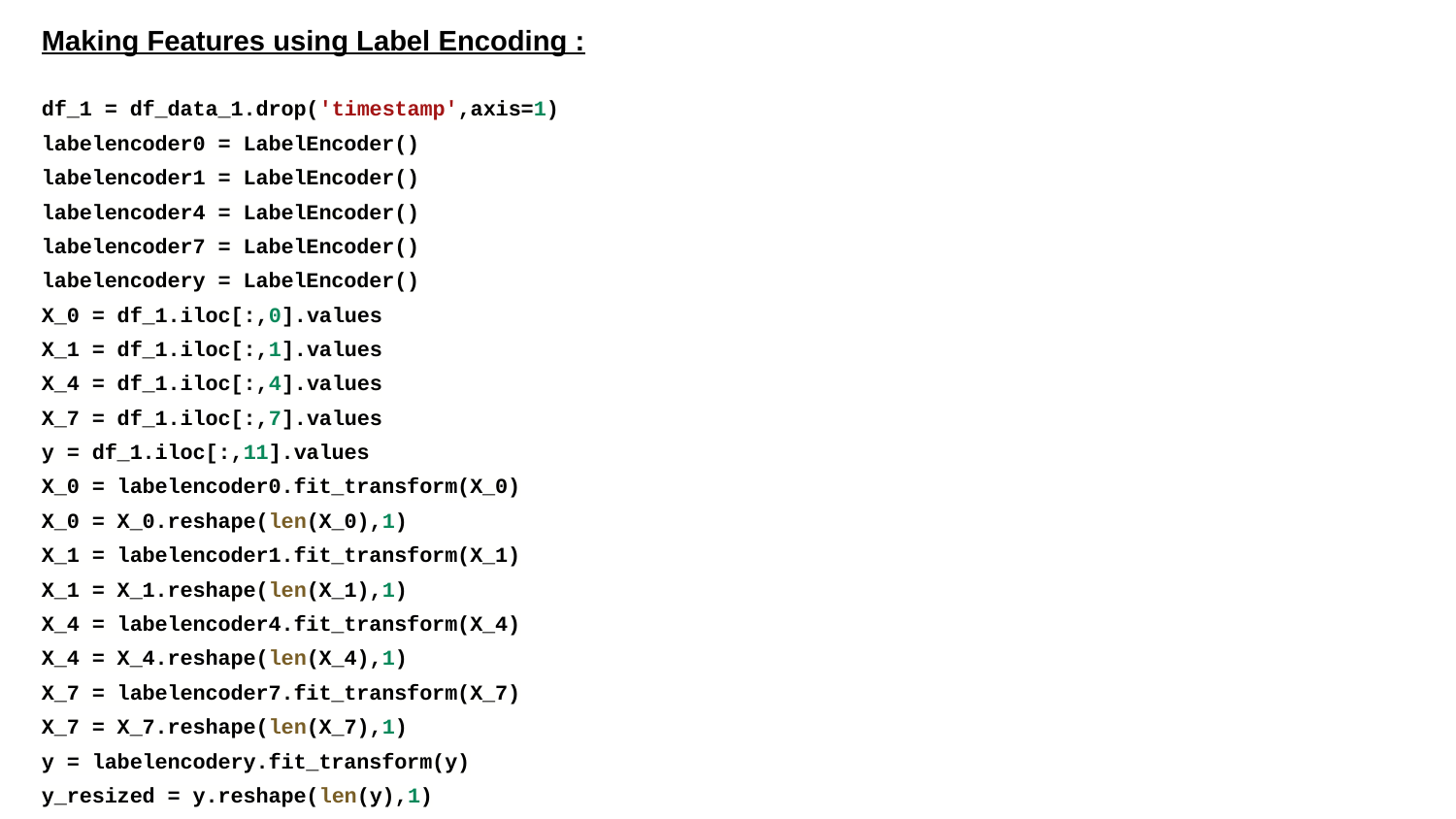

Making Features using Label Encoding :
df_1 = df_data_1.drop('timestamp',axis=1)
labelencoder0 = LabelEncoder()
labelencoder1 = LabelEncoder()
labelencoder4 = LabelEncoder()
labelencoder7 = LabelEncoder()
labelencodery = LabelEncoder()
X_0 = df_1.iloc[:,0].values
X_1 = df_1.iloc[:,1].values
X_4 = df_1.iloc[:,4].values
X_7 = df_1.iloc[:,7].values
y = df_1.iloc[:,11].values
X_0 = labelencoder0.fit_transform(X_0)
X_0 = X_0.reshape(len(X_0),1)
X_1 = labelencoder1.fit_transform(X_1)
X_1 = X_1.reshape(len(X_1),1)
X_4 = labelencoder4.fit_transform(X_4)
X_4 = X_4.reshape(len(X_4),1)
X_7 = labelencoder7.fit_transform(X_7)
X_7 = X_7.reshape(len(X_7),1)
y = labelencodery.fit_transform(y)
y_resized = y.reshape(len(y),1)